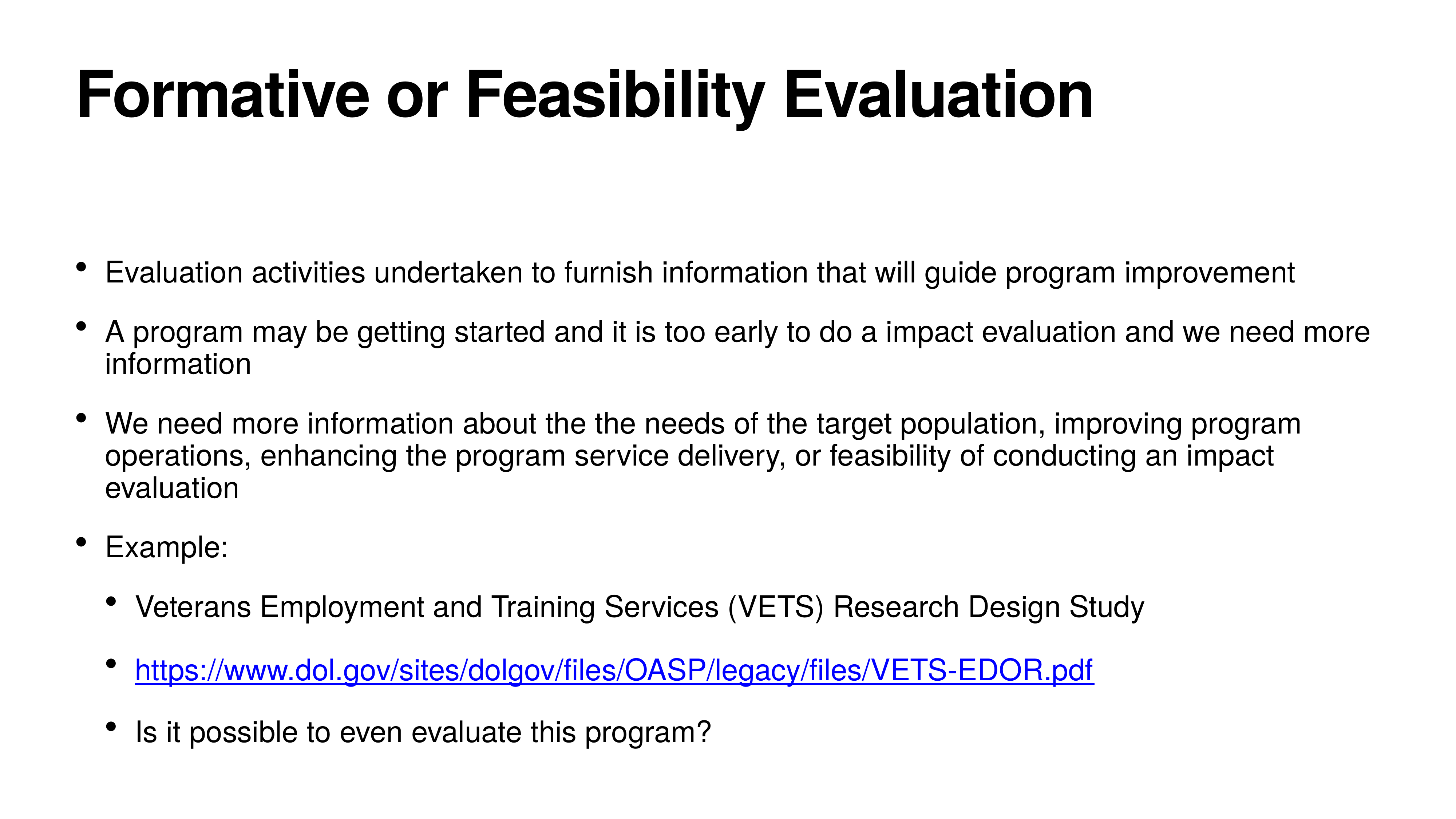

# Formative or Feasibility Evaluation
Evaluation activities undertaken to furnish information that will guide program improvement
A program may be getting started and it is too early to do a impact evaluation and we need more information
We need more information about the the needs of the target population, improving program operations, enhancing the program service delivery, or feasibility of conducting an impact evaluation
Example:
Veterans Employment and Training Services (VETS) Research Design Study
https://www.dol.gov/sites/dolgov/files/OASP/legacy/files/VETS-EDOR.pdf
Is it possible to even evaluate this program?
22